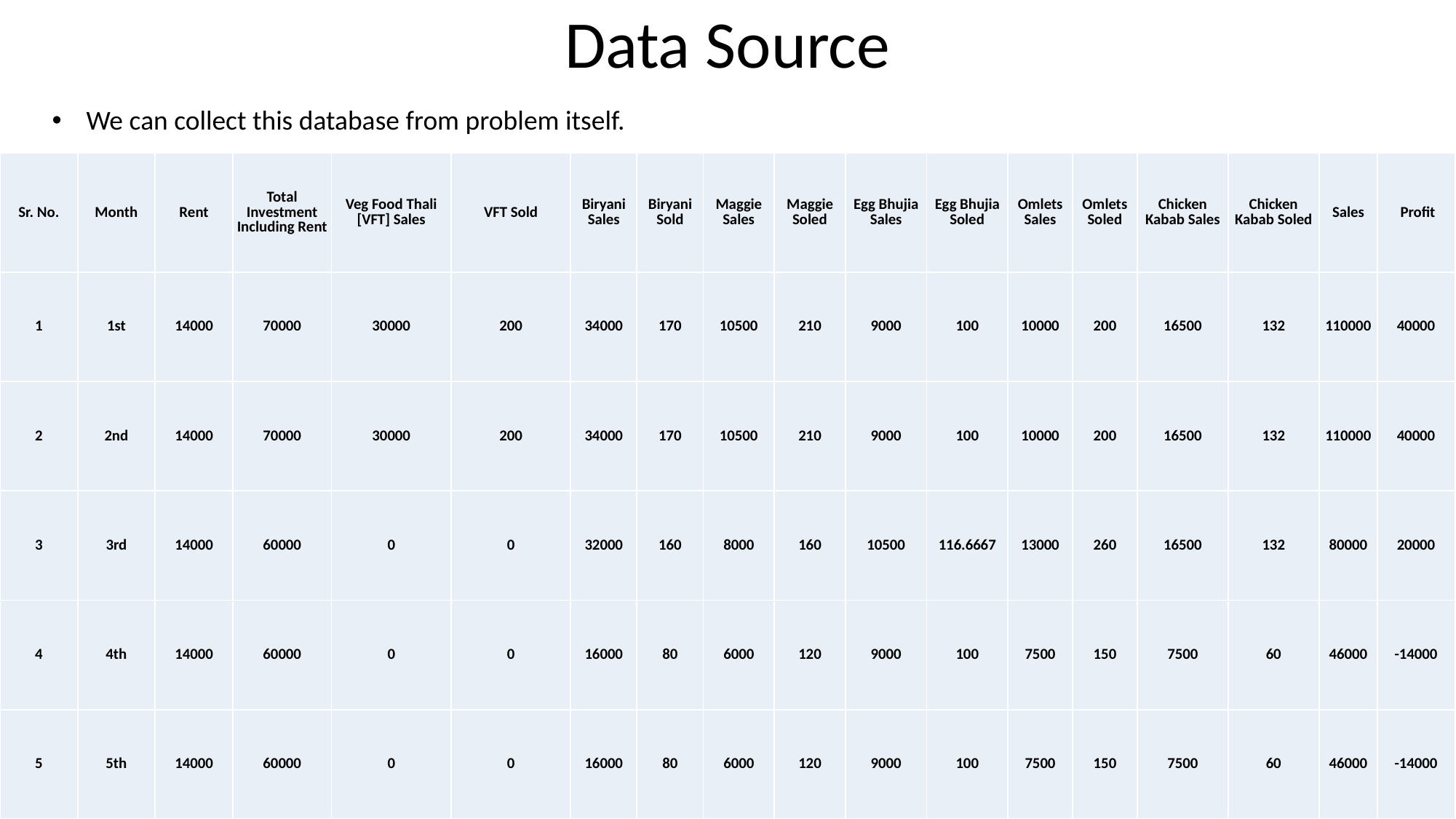

# Data Source
We can collect this database from problem itself.
| Sr. No. | Month | Rent | Total Investment Including Rent | Veg Food Thali [VFT] Sales | VFT Sold | Biryani Sales | Biryani Sold | Maggie Sales | Maggie Soled | Egg Bhujia Sales | Egg Bhujia Soled | Omlets Sales | Omlets Soled | Chicken Kabab Sales | Chicken Kabab Soled | Sales | Profit |
| --- | --- | --- | --- | --- | --- | --- | --- | --- | --- | --- | --- | --- | --- | --- | --- | --- | --- |
| 1 | 1st | 14000 | 70000 | 30000 | 200 | 34000 | 170 | 10500 | 210 | 9000 | 100 | 10000 | 200 | 16500 | 132 | 110000 | 40000 |
| 2 | 2nd | 14000 | 70000 | 30000 | 200 | 34000 | 170 | 10500 | 210 | 9000 | 100 | 10000 | 200 | 16500 | 132 | 110000 | 40000 |
| 3 | 3rd | 14000 | 60000 | 0 | 0 | 32000 | 160 | 8000 | 160 | 10500 | 116.6667 | 13000 | 260 | 16500 | 132 | 80000 | 20000 |
| 4 | 4th | 14000 | 60000 | 0 | 0 | 16000 | 80 | 6000 | 120 | 9000 | 100 | 7500 | 150 | 7500 | 60 | 46000 | -14000 |
| 5 | 5th | 14000 | 60000 | 0 | 0 | 16000 | 80 | 6000 | 120 | 9000 | 100 | 7500 | 150 | 7500 | 60 | 46000 | -14000 |